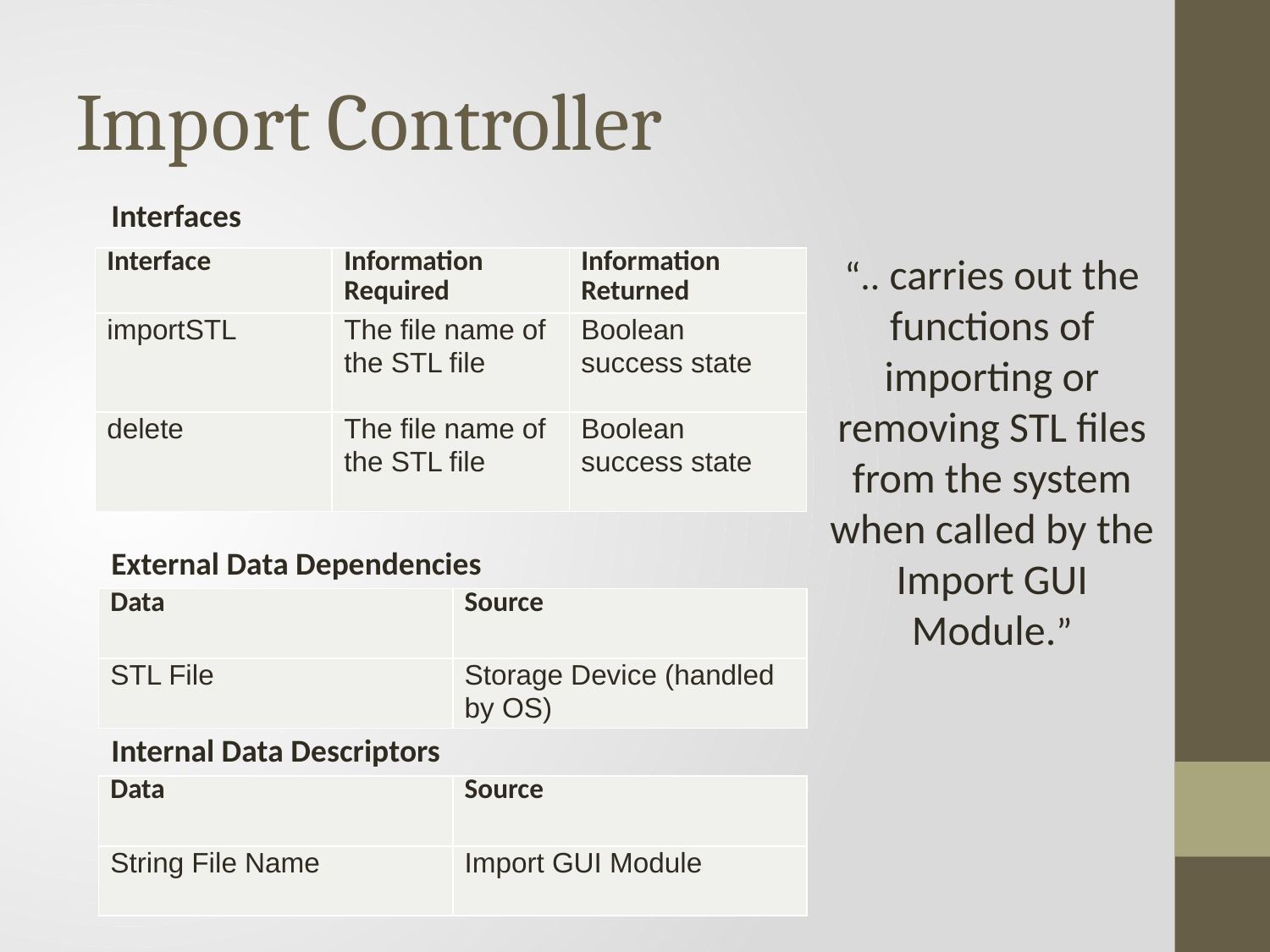

# Import Controller
Interfaces
“.. carries out the functions of importing or removing STL files from the system when called by the Import GUI Module.”
| Interface | Information Required | Information Returned |
| --- | --- | --- |
| importSTL | The file name of the STL file | Boolean success state |
| delete | The file name of the STL file | Boolean success state |
External Data Dependencies
| Data | Source |
| --- | --- |
| STL File | Storage Device (handled by OS) |
Internal Data Descriptors
| Data | Source |
| --- | --- |
| String File Name | Import GUI Module |